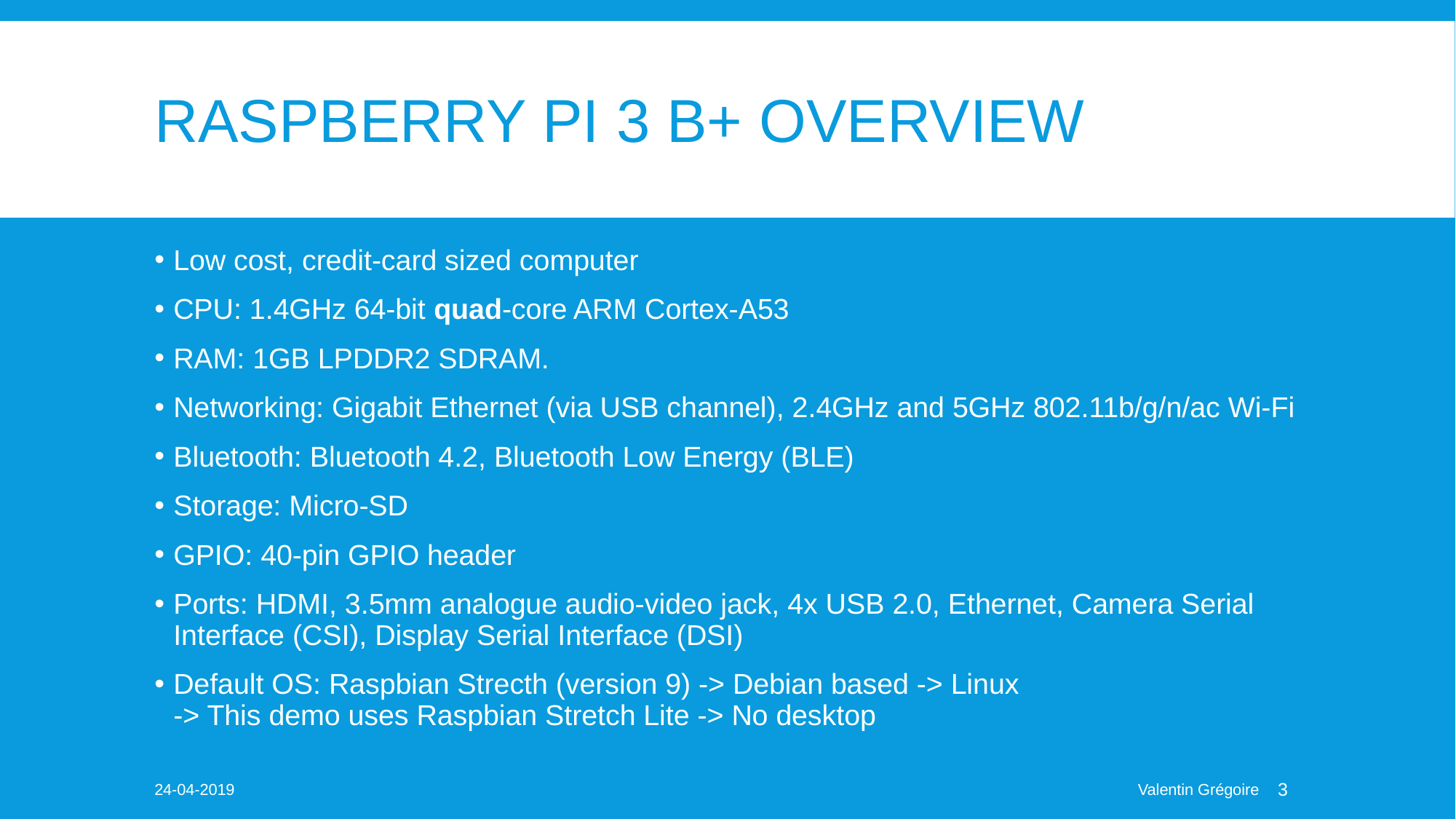

# Raspberry Pi 3 B+ Overview
Low cost, credit-card sized computer
CPU: 1.4GHz 64-bit quad-core ARM Cortex-A53
RAM: 1GB LPDDR2 SDRAM.
Networking: Gigabit Ethernet (via USB channel), 2.4GHz and 5GHz 802.11b/g/n/ac Wi-Fi
Bluetooth: Bluetooth 4.2, Bluetooth Low Energy (BLE)
Storage: Micro-SD
GPIO: 40-pin GPIO header
Ports: HDMI, 3.5mm analogue audio-video jack, 4x USB 2.0, Ethernet, Camera Serial Interface (CSI), Display Serial Interface (DSI)
Default OS: Raspbian Strecth (version 9) -> Debian based -> Linux
-> This demo uses Raspbian Stretch Lite -> No desktop
24-04-2019
Valentin Grégoire
3